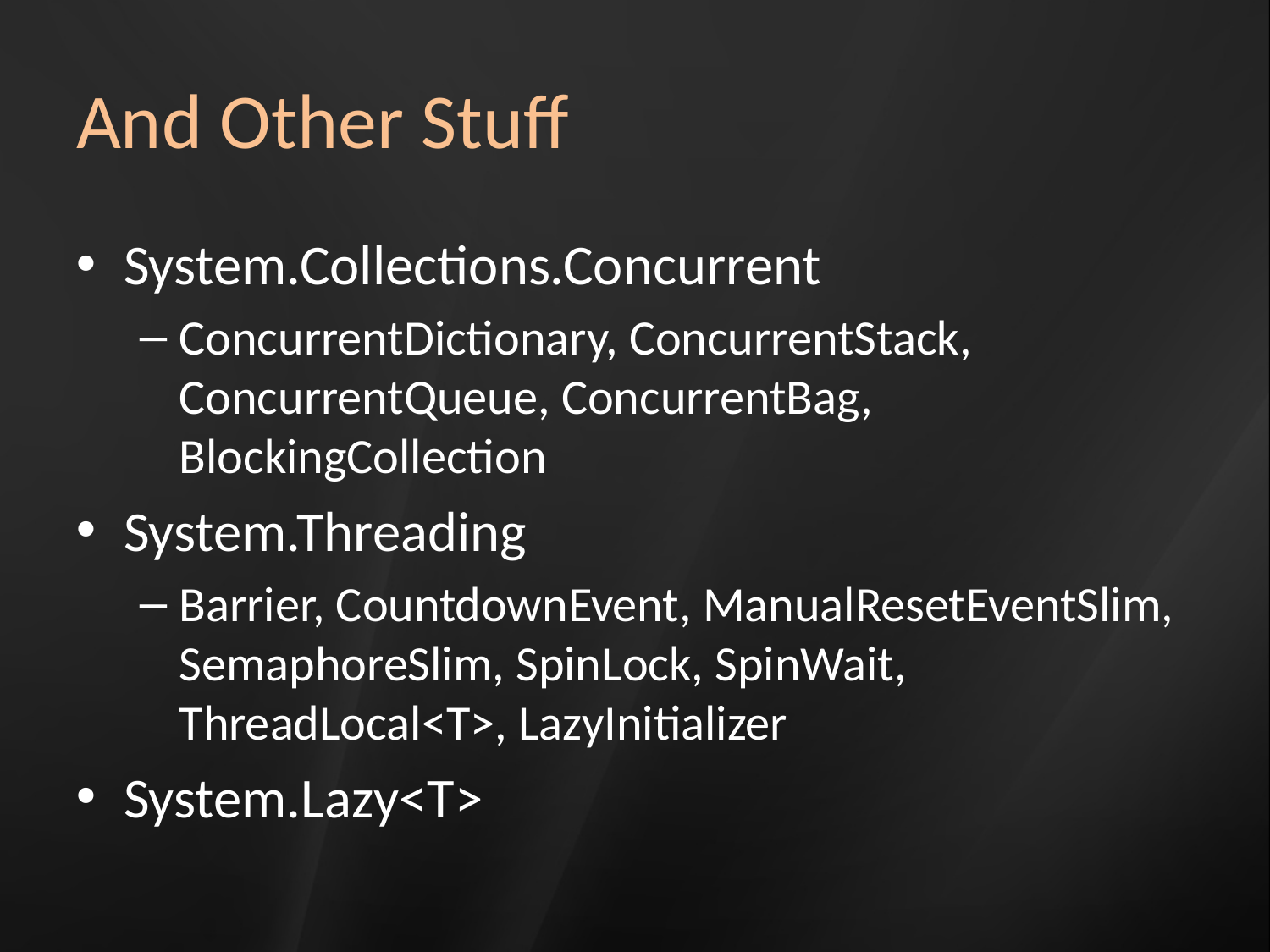

# And Other Stuff
System.Collections.Concurrent
ConcurrentDictionary, ConcurrentStack, ConcurrentQueue, ConcurrentBag, BlockingCollection
System.Threading
Barrier, CountdownEvent, ManualResetEventSlim, SemaphoreSlim, SpinLock, SpinWait, ThreadLocal<T>, LazyInitializer
System.Lazy<T>